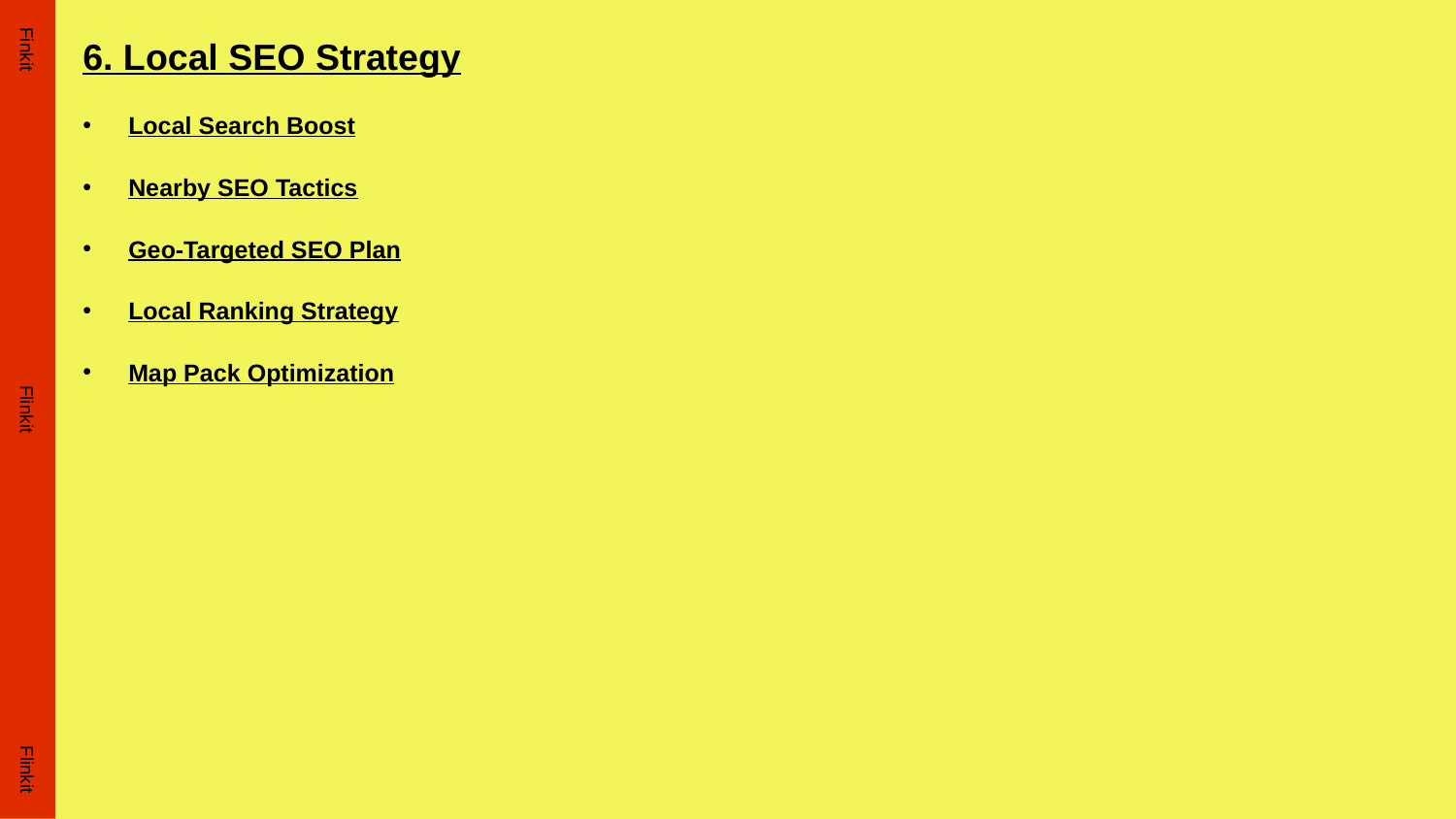

6. Local SEO Strategy
Local Search Boost
Nearby SEO Tactics
Geo-Targeted SEO Plan
Local Ranking Strategy
Map Pack Optimization

Finkit
Flinkit
Flinkit
#